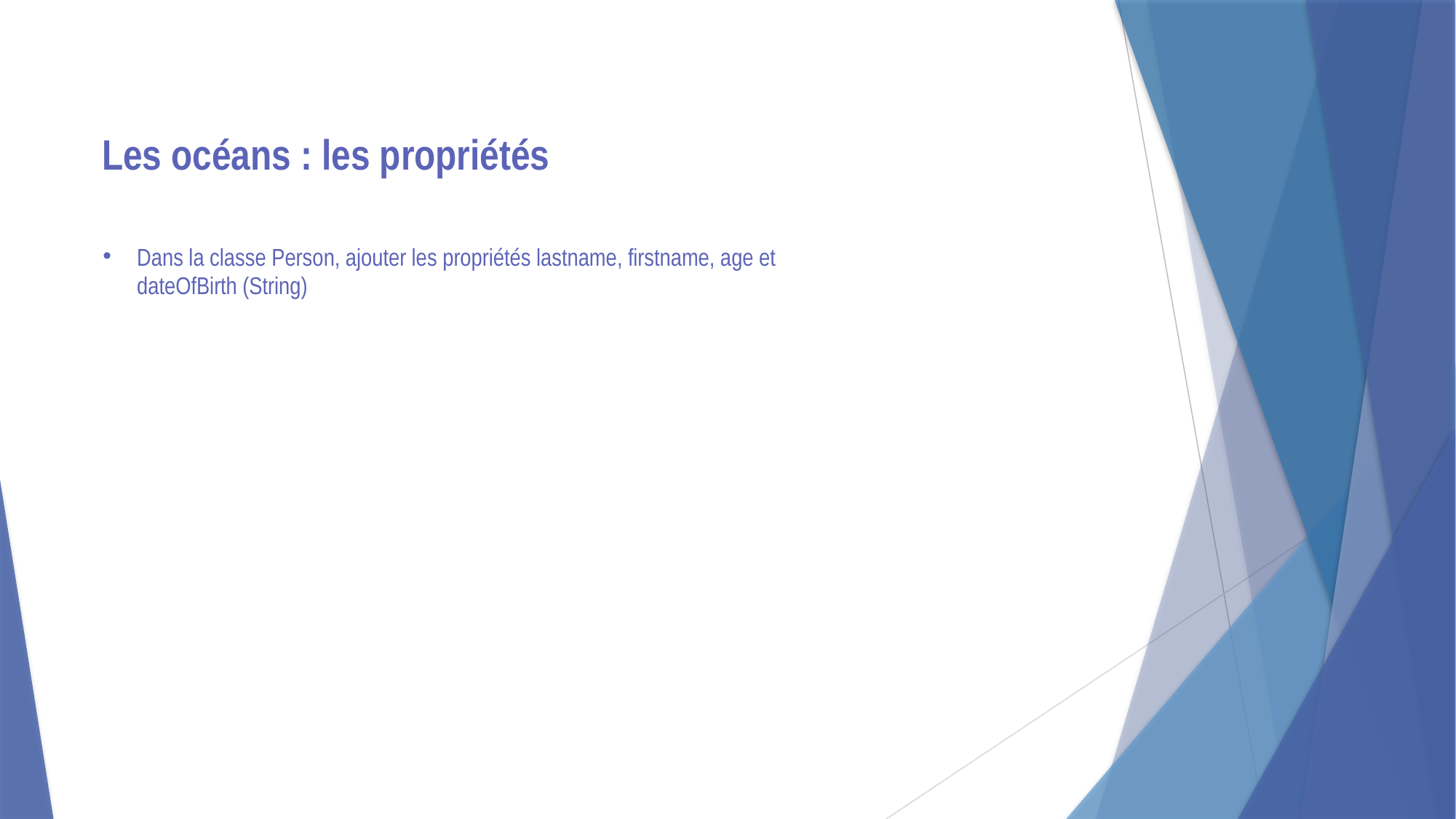

Les océans : les propriétés
Dans la classe Person, ajouter les propriétés lastname, firstname, age et  dateOfBirth (String)